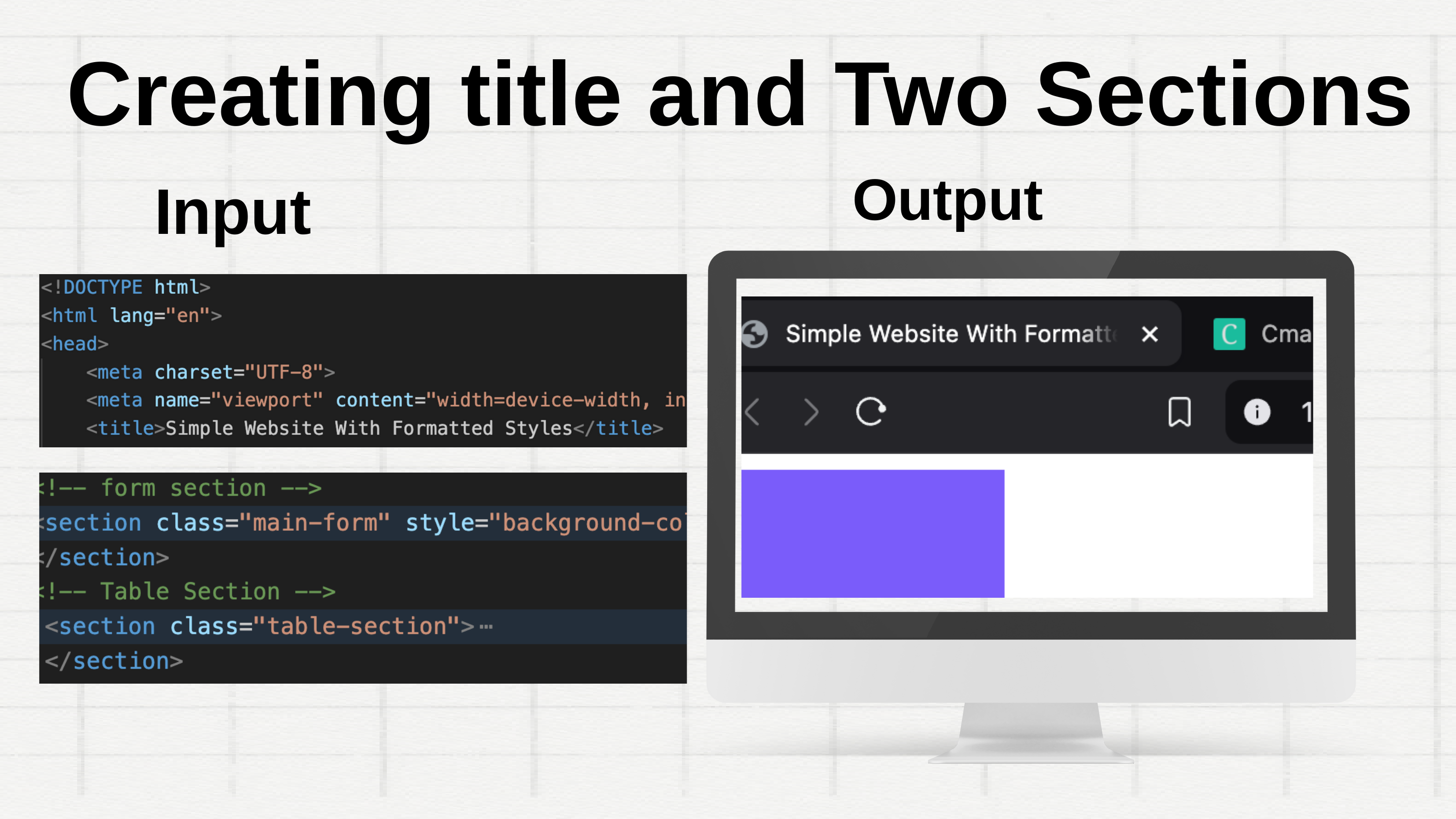

Creating title and Two Sections
Output
Input